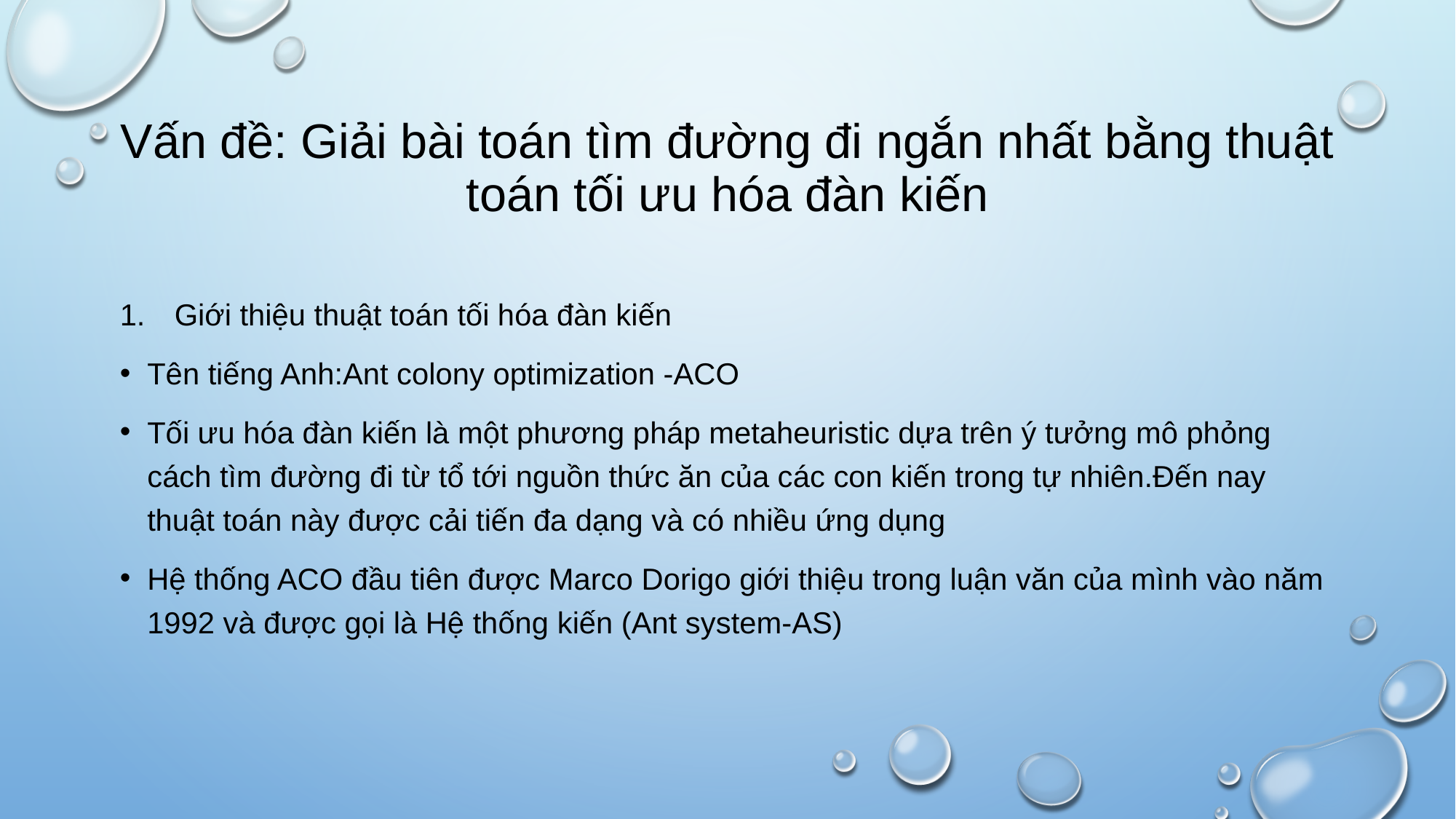

# Vấn đề: Giải bài toán tìm đường đi ngắn nhất bằng thuật toán tối ưu hóa đàn kiến
Giới thiệu thuật toán tối hóa đàn kiến
Tên tiếng Anh:Ant colony optimization -ACO
Tối ưu hóa đàn kiến là một phương pháp metaheuristic dựa trên ý tưởng mô phỏng cách tìm đường đi từ tổ tới nguồn thức ăn của các con kiến trong tự nhiên.Đến nay thuật toán này được cải tiến đa dạng và có nhiều ứng dụng
Hệ thống ACO đầu tiên được Marco Dorigo giới thiệu trong luận văn của mình vào năm 1992 và được gọi là Hệ thống kiến (Ant system-AS)